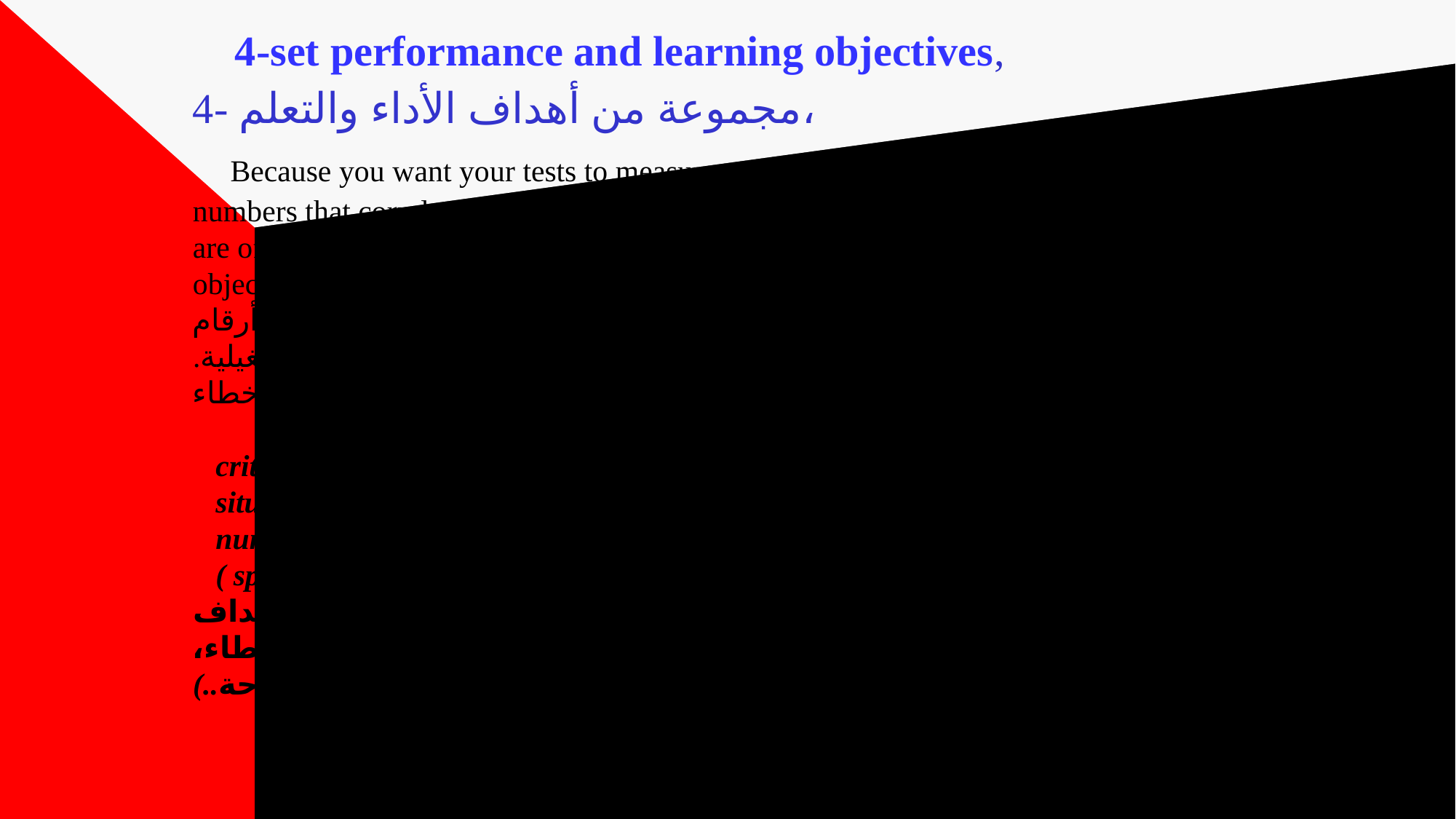

# 4-set performance and learning objectives, 4- مجموعة من أهداف الأداء والتعلم، Because you want your tests to measure actual behavior, you must come up with numbers that correlate with the kind of performance you want from your users. These are often called operational objectives. There are two broad categories of performance objectives: Time-related and error-related. نظرًا لأنك تريد أن تقيس اختباراتك السلوك الفعلي، فيجب عليك التوصل إلى أرقام تتوافق مع نوع الأداء الذي تريده من المستخدمين. غالبًا ما تسمى هذه الأهداف التشغيلية. هناك فئتان عريضتان من أهداف الأداء: متعلقة بالوقت ومتعلقة بالأخطاء. criteria that a task must meet to exit the testing situation, performance objectives  simply put numbers and measures on that behavior ( speed, number of errors, space..) المعايير التي يجب أن تلبيها المهمة للخروج من موقف الاختبار، تضع أهداف الأداء ببساطة أرقامًا ومقاييس لهذا السلوك (السرعة، وعدد الأخطاء، والمساحة..)